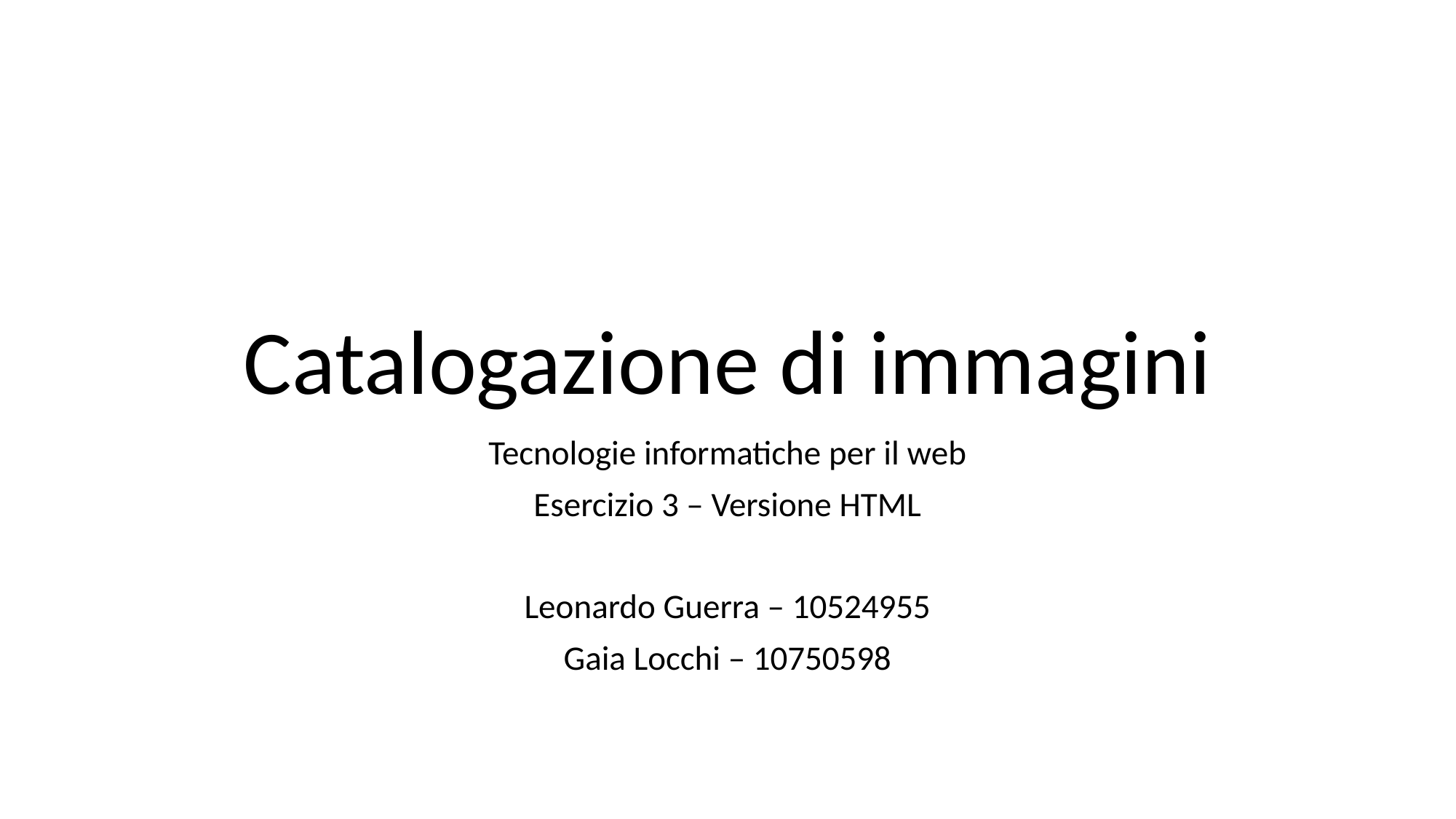

# Catalogazione di immagini
Tecnologie informatiche per il web
Esercizio 3 – Versione HTML

Leonardo Guerra – 10524955
Gaia Locchi – 10750598